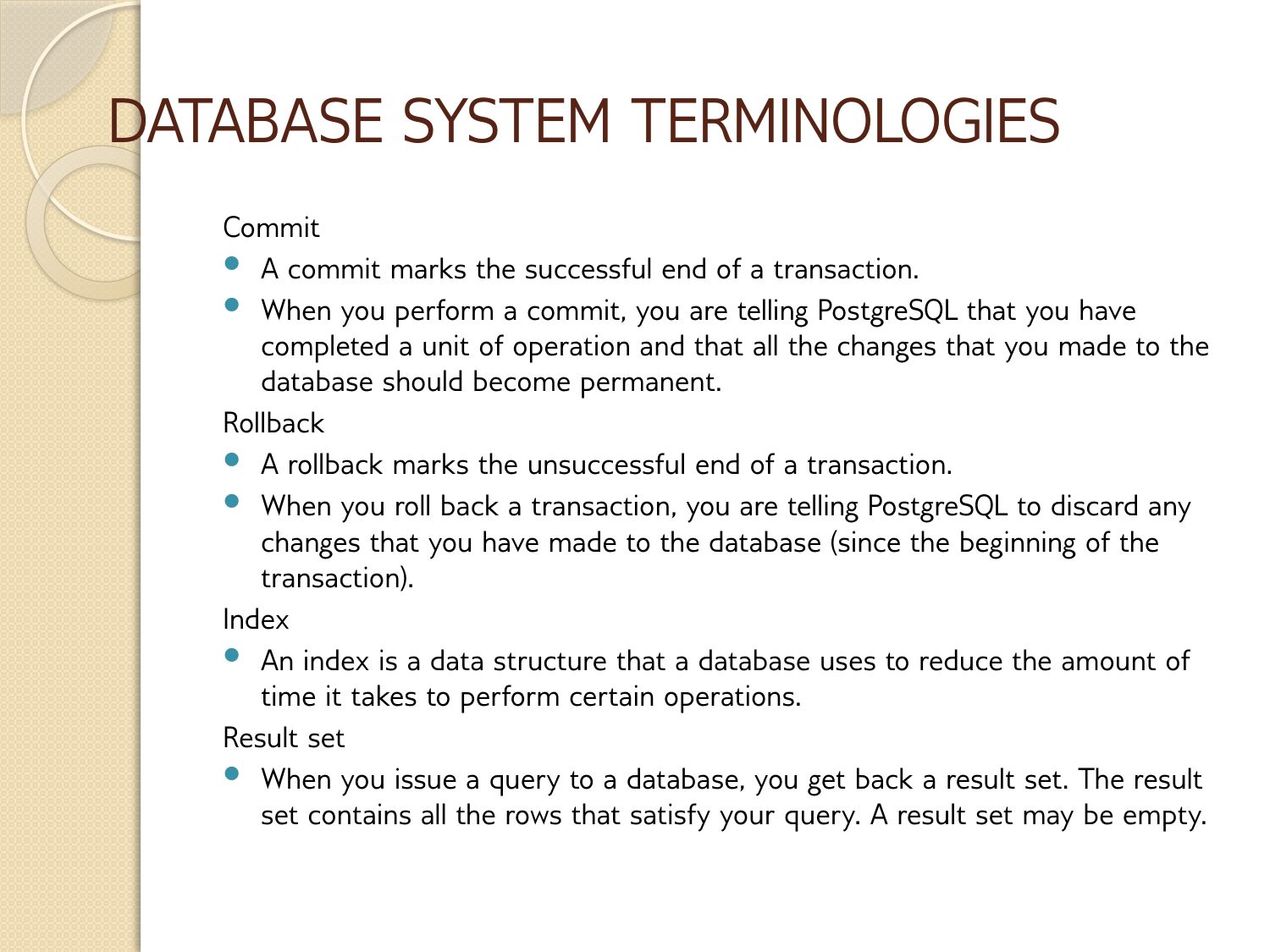

# DATABASE SYSTEM TERMINOLOGIES
Commit
A commit marks the successful end of a transaction.
When you perform a commit, you are telling PostgreSQL that you have completed a unit of operation and that all the changes that you made to the database should become permanent.
Rollback
A rollback marks the unsuccessful end of a transaction.
When you roll back a transaction, you are telling PostgreSQL to discard any changes that you have made to the database (since the beginning of the transaction).
Index
An index is a data structure that a database uses to reduce the amount of time it takes to perform certain operations.
Result set
When you issue a query to a database, you get back a result set. The result set contains all the rows that satisfy your query. A result set may be empty.